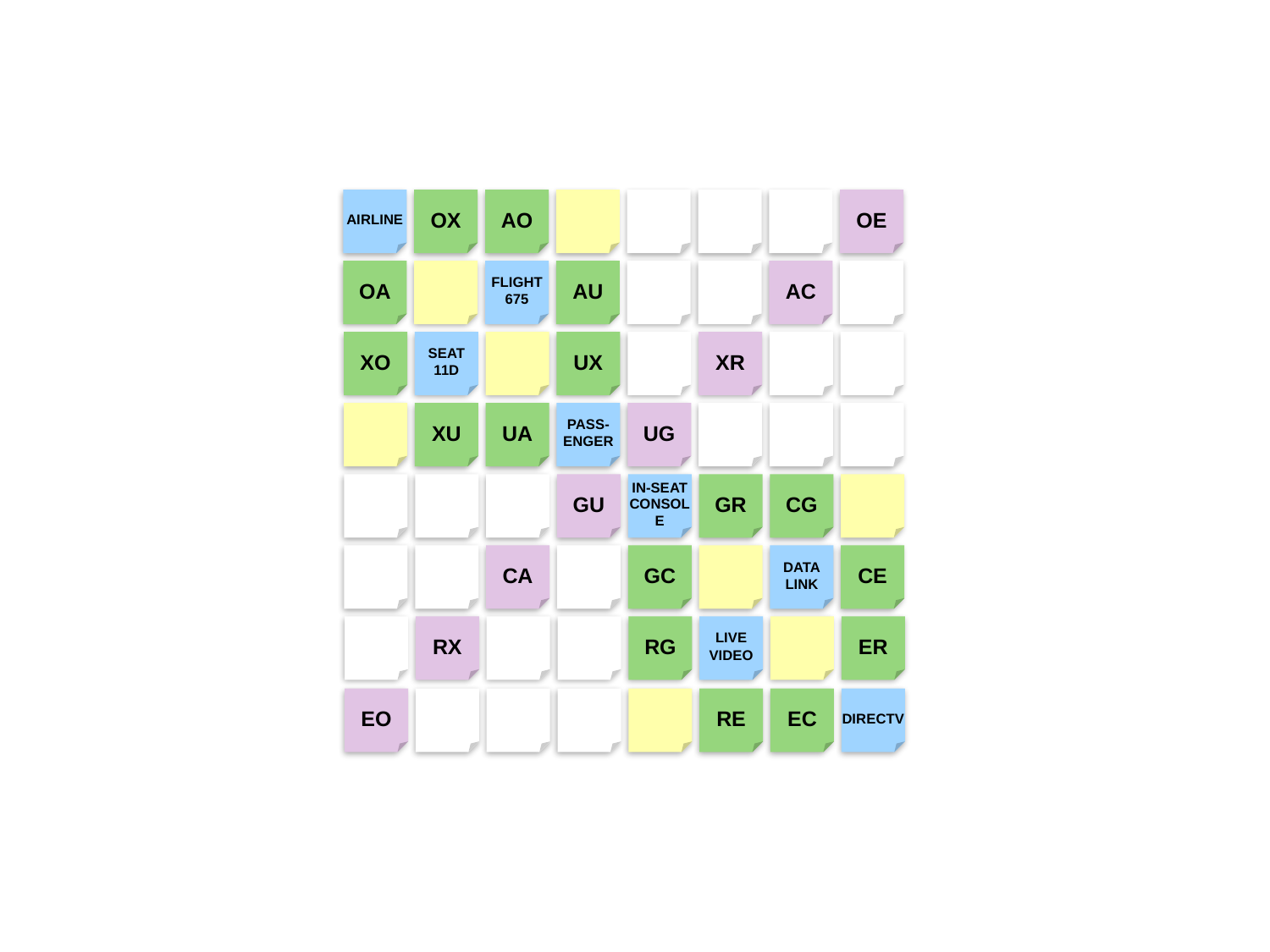

AIRLINE
OX
AO

OE
OA

FLIGHT 675
AU

AC

XO
SEAT 11D

UX

XR

XU
UA
PASS-ENGER
UG

GU
IN-SEAT CONSOLE
GR
CG

CA

GC

DATA LINK
CE

RX

RG
LIVE VIDEO

ER
EO

RE
EC
DIRECTV